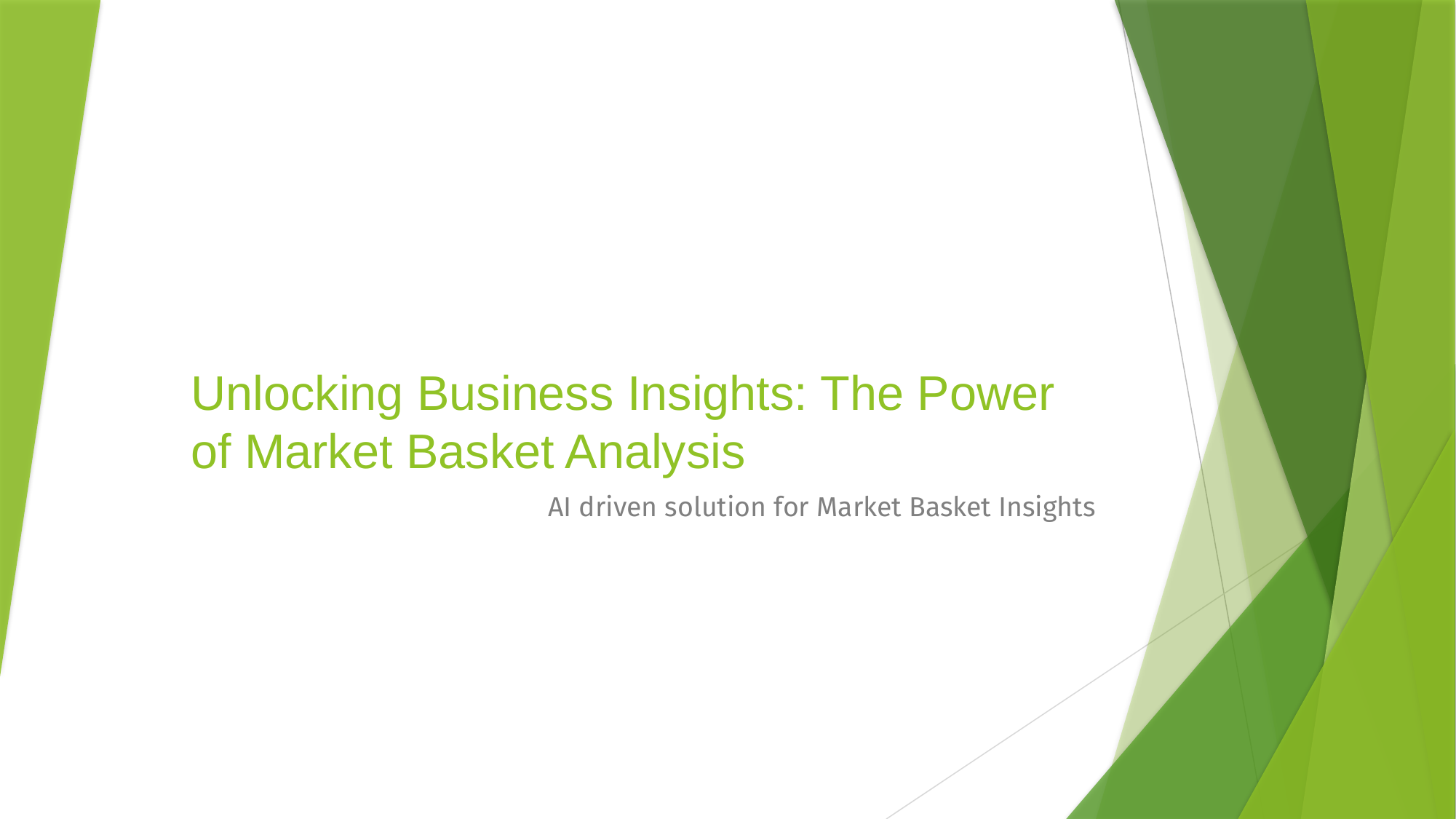

# Unlocking Business Insights: The Power of Market Basket Analysis
AI driven solution for Market Basket Insights